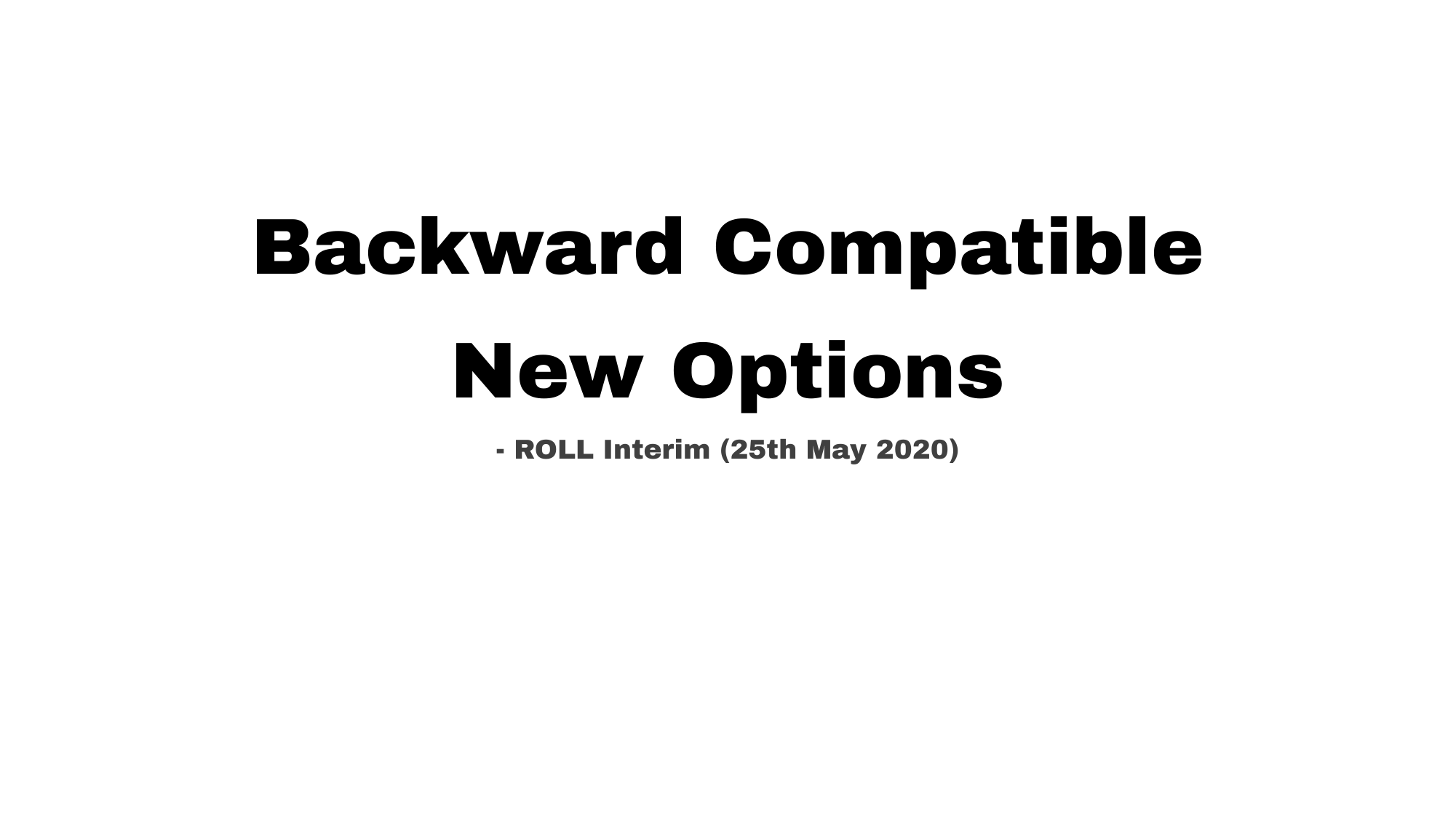

# Backward Compatible New Options
- ROLL Interim (25th May 2020)